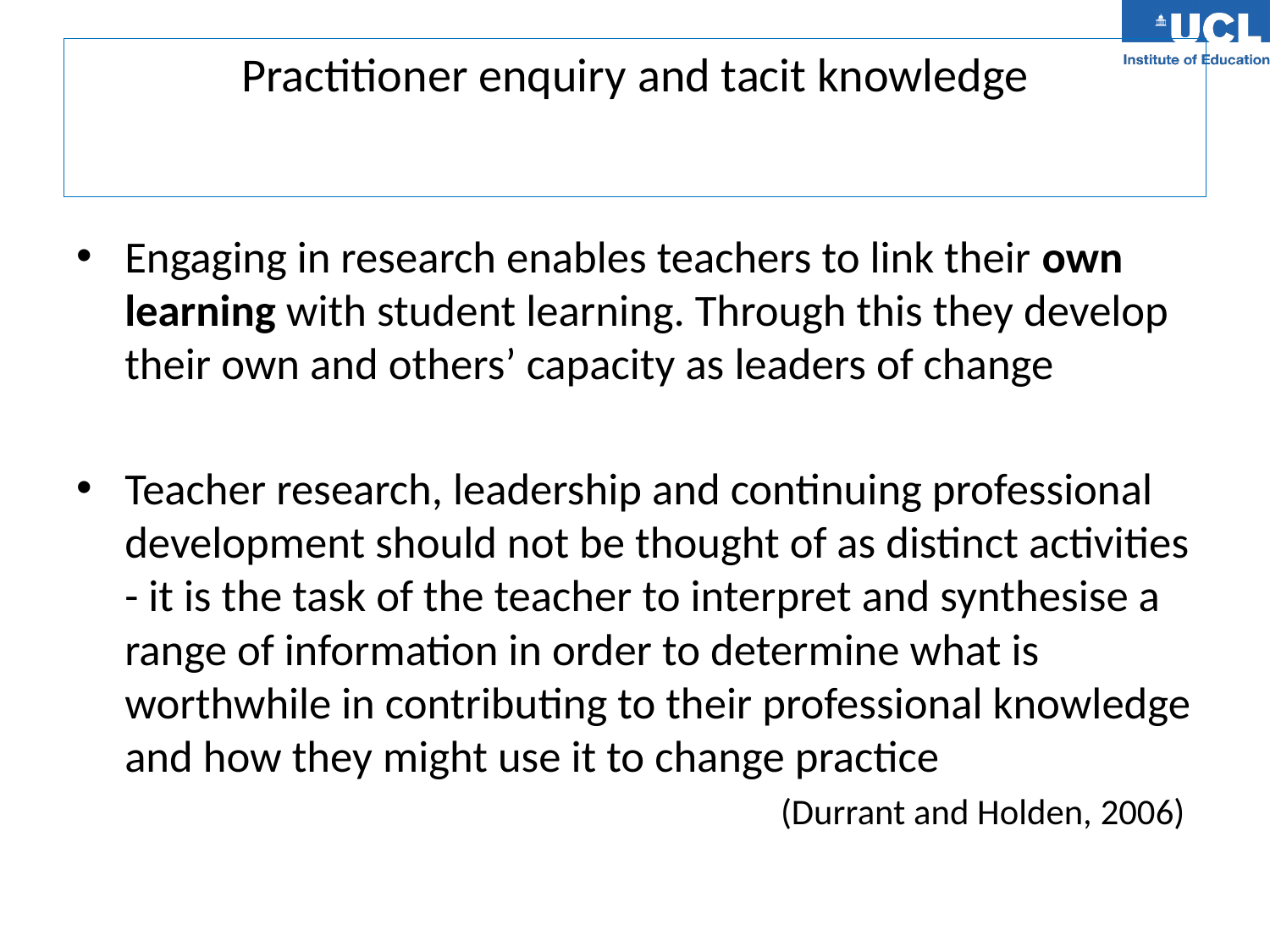

# Practitioner enquiry and tacit knowledge
Engaging in research enables teachers to link their own learning with student learning. Through this they develop their own and others’ capacity as leaders of change

Teacher research, leadership and continuing professional development should not be thought of as distinct activities - it is the task of the teacher to interpret and synthesise a range of information in order to determine what is worthwhile in contributing to their professional knowledge and how they might use it to change practice
(Durrant and Holden, 2006)